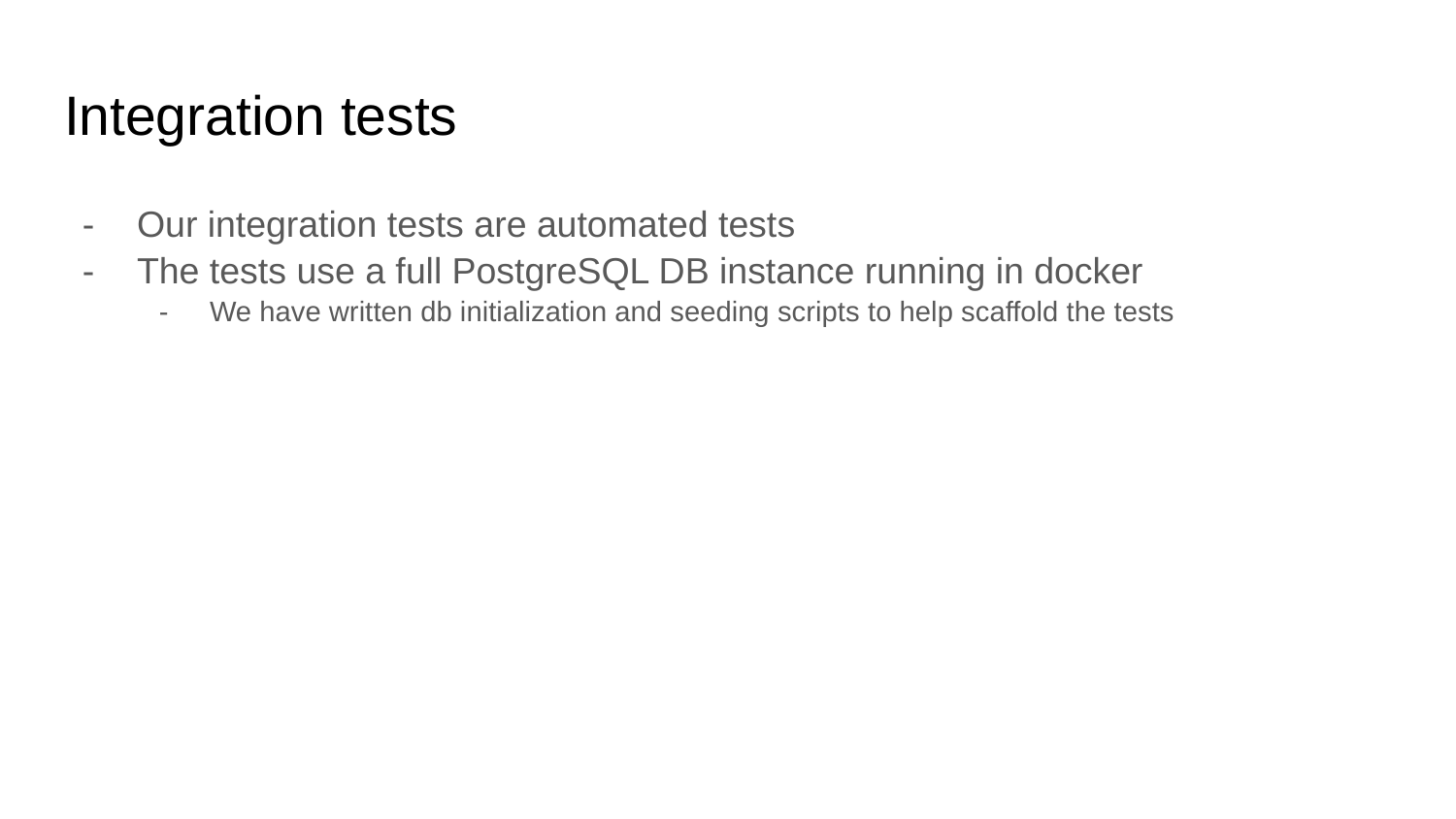

# Integration tests
Our integration tests are automated tests
The tests use a full PostgreSQL DB instance running in docker
We have written db initialization and seeding scripts to help scaffold the tests